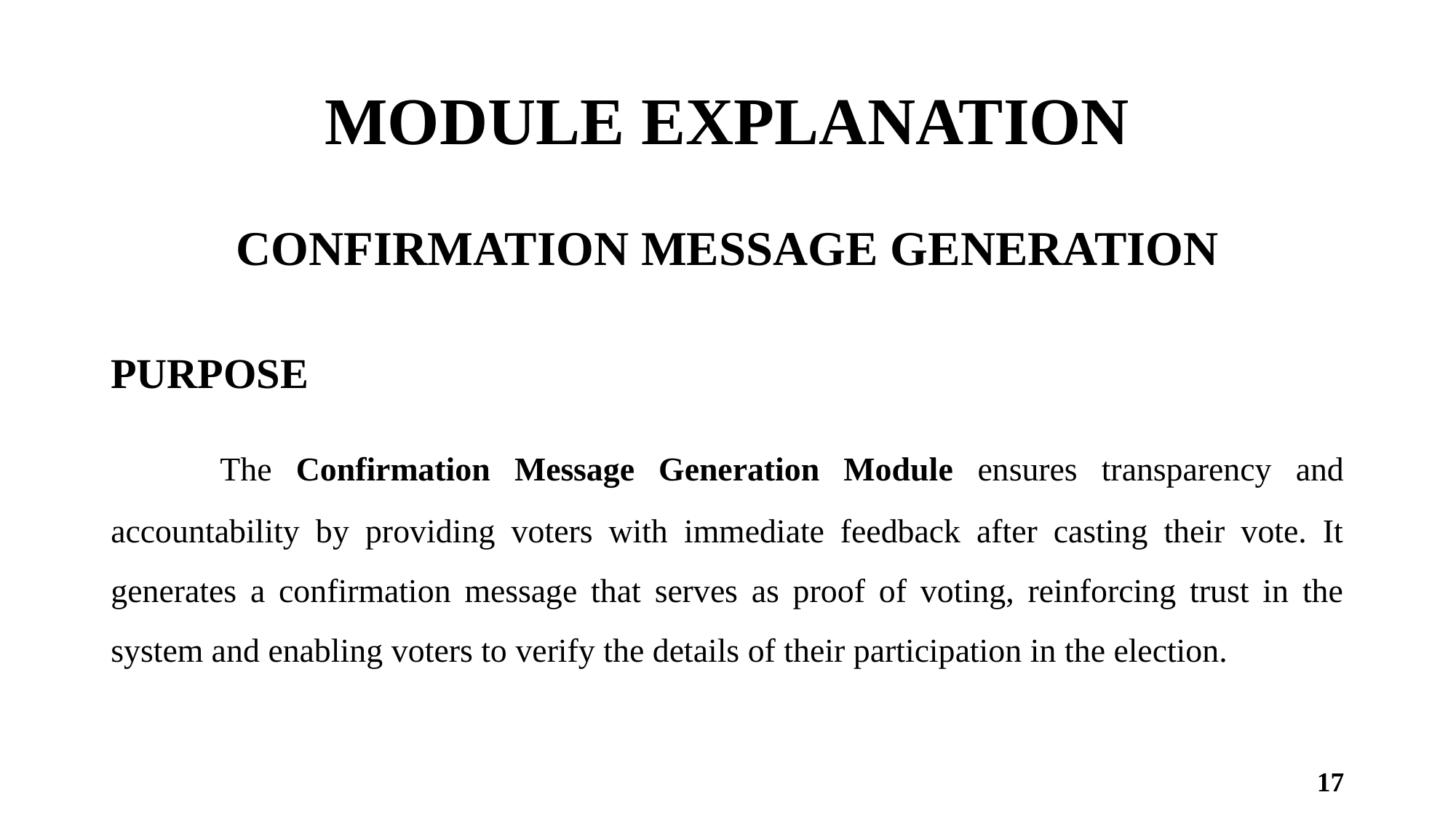

# MODULE EXPLANATION
CONFIRMATION MESSAGE GENERATION

PURPOSE
	The Confirmation Message Generation Module ensures transparency and accountability by providing voters with immediate feedback after casting their vote. It generates a confirmation message that serves as proof of voting, reinforcing trust in the system and enabling voters to verify the details of their participation in the election.
17